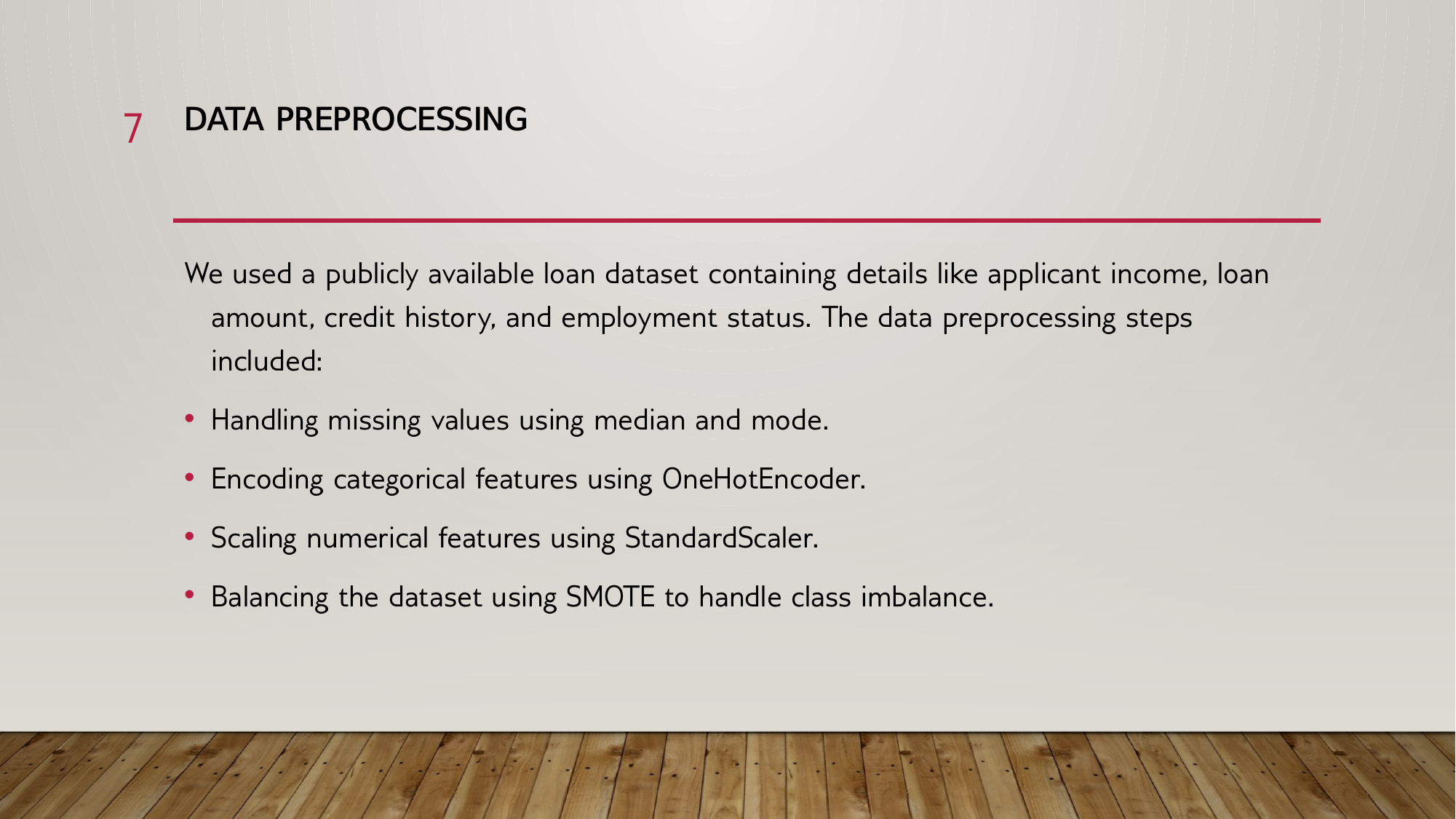

7
# Data Preprocessing
We used a publicly available loan dataset containing details like applicant income, loan amount, credit history, and employment status. The data preprocessing steps included:
Handling missing values using median and mode.
Encoding categorical features using OneHotEncoder.
Scaling numerical features using StandardScaler.
Balancing the dataset using SMOTE to handle class imbalance.